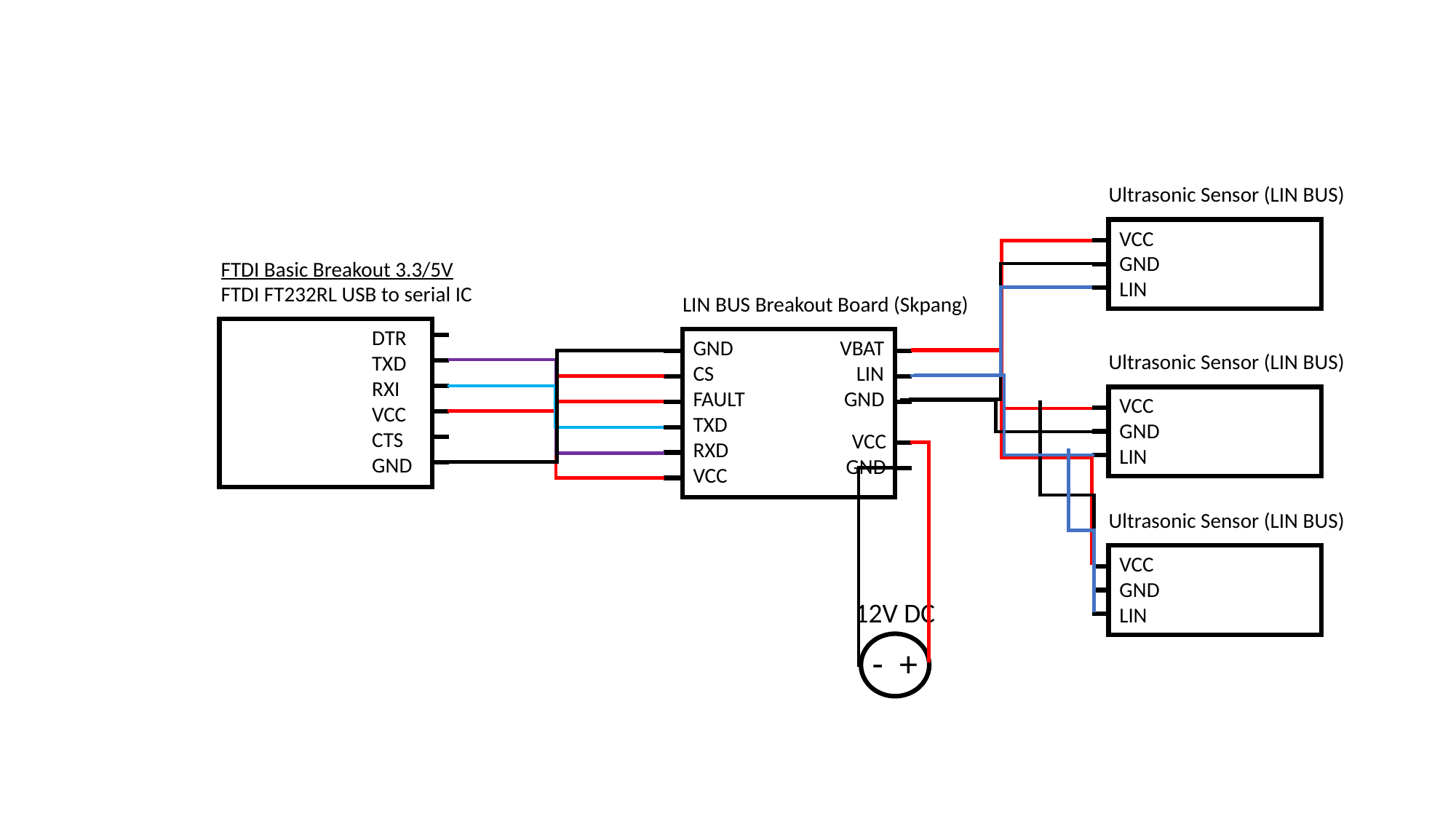

Ultrasonic Sensor (LIN BUS)

VCC
GND
LIN
FTDI Basic Breakout 3.3/5V
FTDI FT232RL USB to serial IC
LIN BUS Breakout Board (Skpang)

DTR
TXD
RXI
VCC
CTS
GND
GND
CS
FAULT
TXD
RXD
VCC

VBAT
LIN
GND
Ultrasonic Sensor (LIN BUS)

VCC
GND
LIN
VCC
GND
Ultrasonic Sensor (LIN BUS)

VCC
GND
LIN
12V DC

-  +